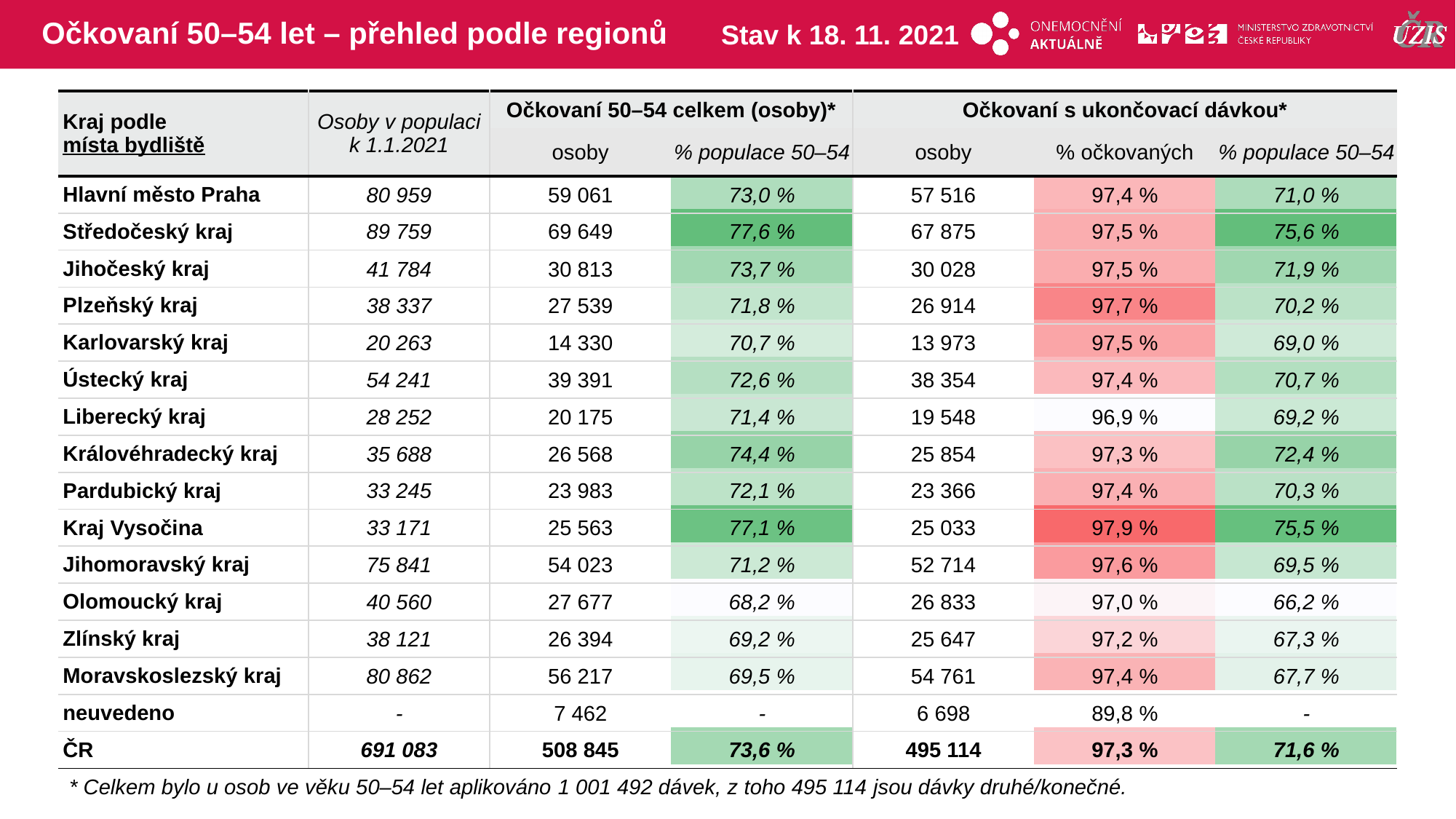

# Očkovaní 50–54 let – přehled podle regionů
Stav k 18. 11. 2021
| Kraj podle místa bydliště | Osoby v populaci k 1.1.2021 | Očkovaní 50–54 celkem (osoby)\* |  | Očkovaní s ukončovací dávkou\* |  |  |
| --- | --- | --- | --- | --- | --- | --- |
|  |  | osoby | % populace 50–54 | osoby | % očkovaných | % populace 50–54 |
| Hlavní město Praha | 80 959 | 59 061 | 73,0 % | 57 516 | 97,4 % | 71,0 % |
| Středočeský kraj | 89 759 | 69 649 | 77,6 % | 67 875 | 97,5 % | 75,6 % |
| Jihočeský kraj | 41 784 | 30 813 | 73,7 % | 30 028 | 97,5 % | 71,9 % |
| Plzeňský kraj | 38 337 | 27 539 | 71,8 % | 26 914 | 97,7 % | 70,2 % |
| Karlovarský kraj | 20 263 | 14 330 | 70,7 % | 13 973 | 97,5 % | 69,0 % |
| Ústecký kraj | 54 241 | 39 391 | 72,6 % | 38 354 | 97,4 % | 70,7 % |
| Liberecký kraj | 28 252 | 20 175 | 71,4 % | 19 548 | 96,9 % | 69,2 % |
| Královéhradecký kraj | 35 688 | 26 568 | 74,4 % | 25 854 | 97,3 % | 72,4 % |
| Pardubický kraj | 33 245 | 23 983 | 72,1 % | 23 366 | 97,4 % | 70,3 % |
| Kraj Vysočina | 33 171 | 25 563 | 77,1 % | 25 033 | 97,9 % | 75,5 % |
| Jihomoravský kraj | 75 841 | 54 023 | 71,2 % | 52 714 | 97,6 % | 69,5 % |
| Olomoucký kraj | 40 560 | 27 677 | 68,2 % | 26 833 | 97,0 % | 66,2 % |
| Zlínský kraj | 38 121 | 26 394 | 69,2 % | 25 647 | 97,2 % | 67,3 % |
| Moravskoslezský kraj | 80 862 | 56 217 | 69,5 % | 54 761 | 97,4 % | 67,7 % |
| neuvedeno | - | 7 462 | - | 6 698 | 89,8 % | - |
| ČR | 691 083 | 508 845 | 73,6 % | 495 114 | 97,3 % | 71,6 % |
|  |  |  |  |  |  |
| --- | --- | --- | --- | --- | --- |
|  |  |  |  |  |  |
|  |  |  |  |  |  |
|  |  |  |  |  |  |
|  |  |  |  |  |  |
|  |  |  |  |  |  |
|  |  |  |  |  |  |
|  |  |  |  |  |  |
|  |  |  |  |  |  |
|  |  |  |  |  |  |
|  |  |  |  |  |  |
|  |  |  |  |  |  |
|  |  |  |  |  |  |
|  |  |  |  |  |  |
|  |  |  |  |  |  |
|  |  |  |  |  |  |
* Celkem bylo u osob ve věku 50–54 let aplikováno 1 001 492 dávek, z toho 495 114 jsou dávky druhé/konečné.